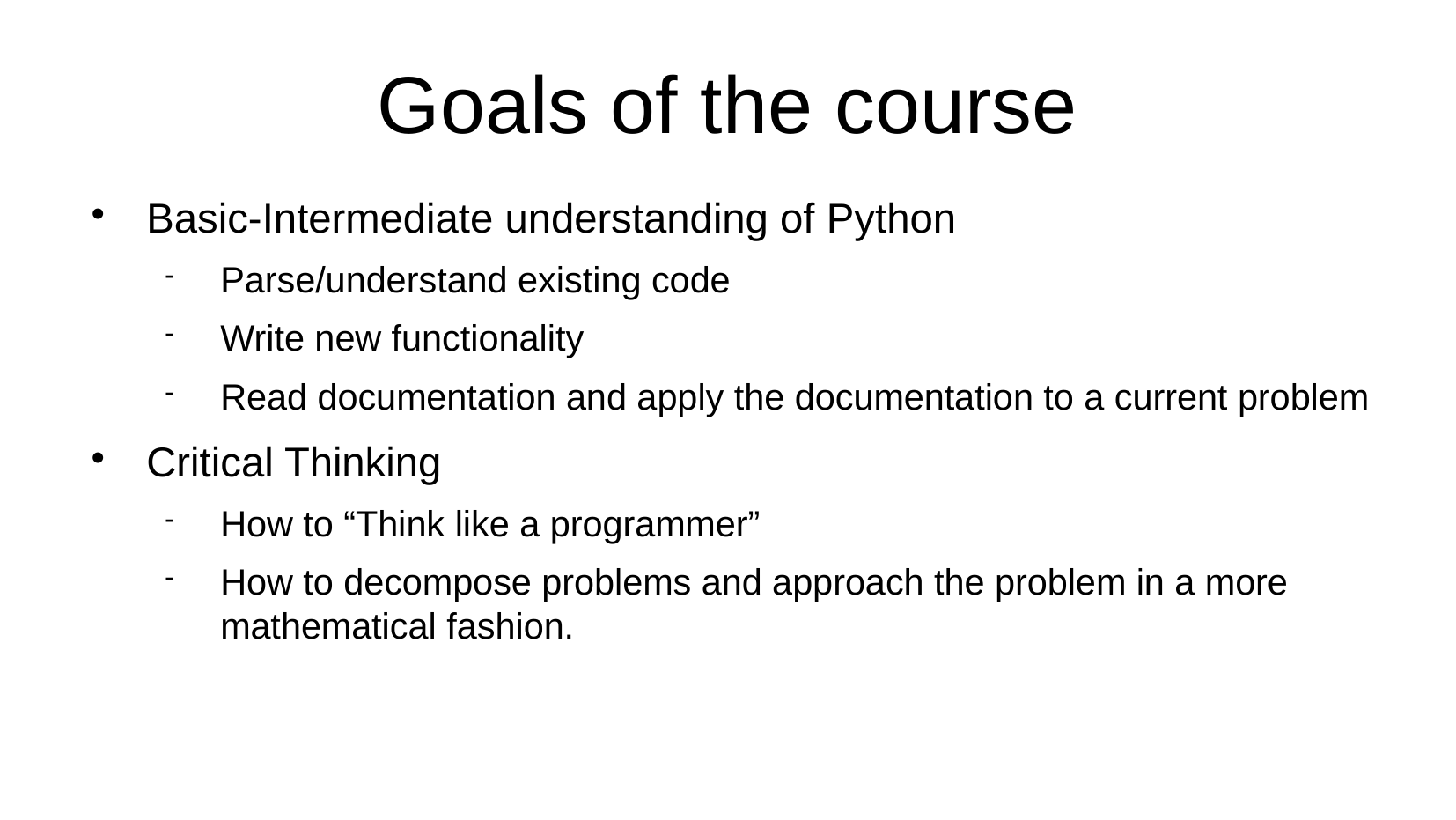

Goals of the course
Basic-Intermediate understanding of Python
Parse/understand existing code
Write new functionality
Read documentation and apply the documentation to a current problem
Critical Thinking
How to “Think like a programmer”
How to decompose problems and approach the problem in a more mathematical fashion.